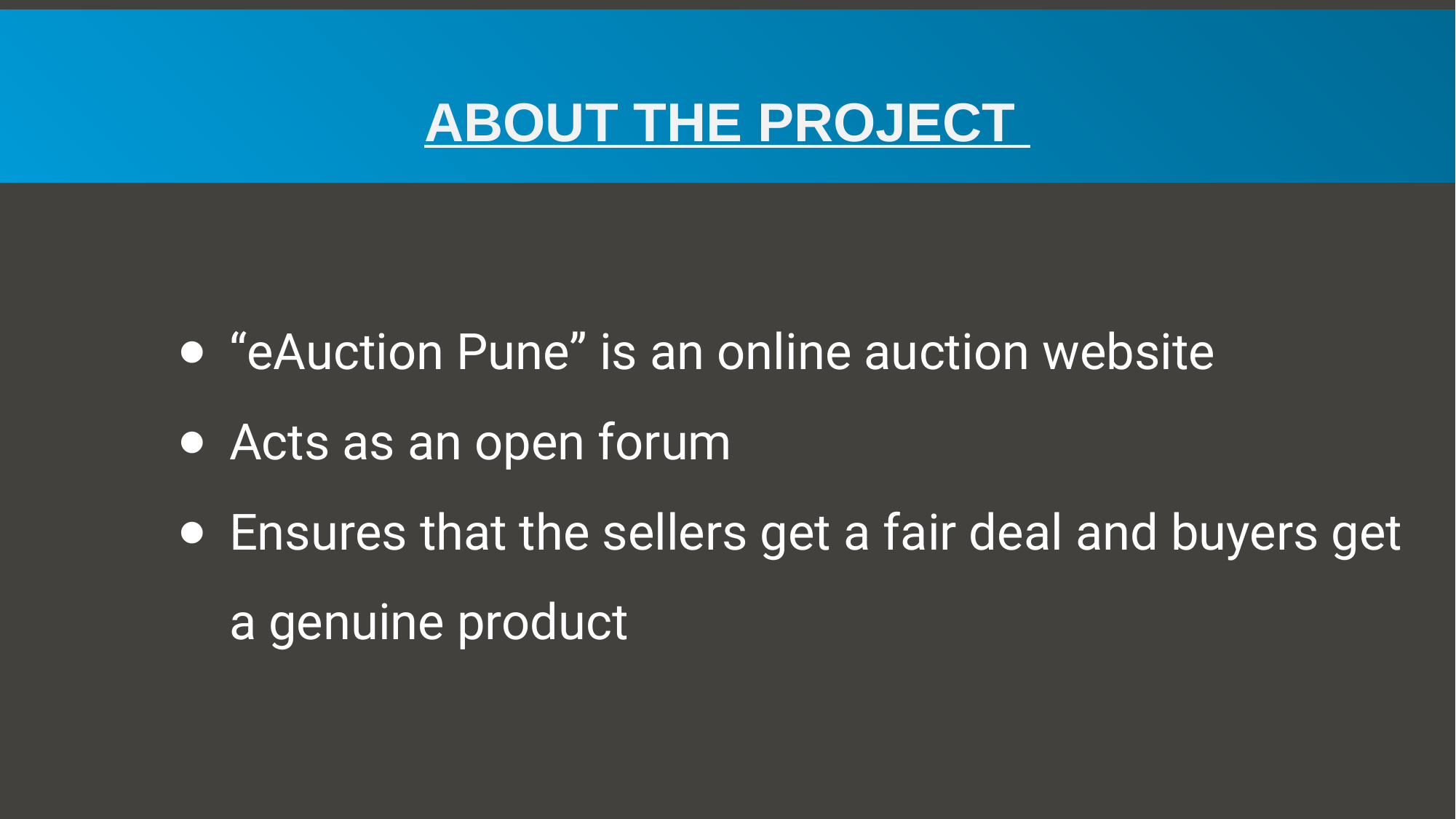

# “eAuction Pune” is an online auction website
Acts as an open forum
Ensures that the sellers get a fair deal and buyers get
a genuine product

ABOUT THE PROJECT